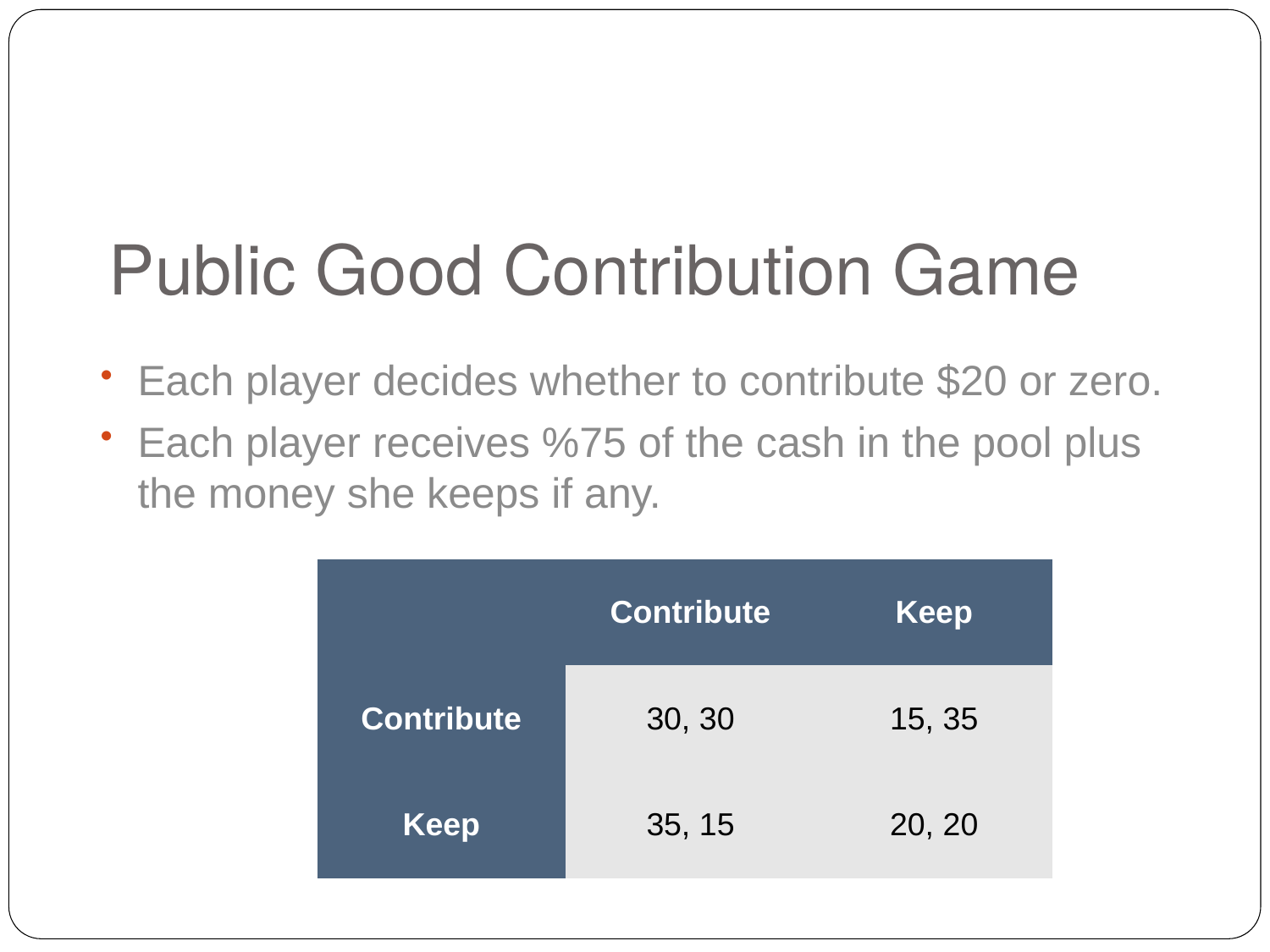

# Public Good Contribution Game
Each player decides whether to contribute $20 or zero.
Each player receives %75 of the cash in the pool plus the money she keeps if any.
|  | Contribute | Keep |
| --- | --- | --- |
| Contribute | 30, 30 | 15, 35 |
| Keep | 35, 15 | 20, 20 |